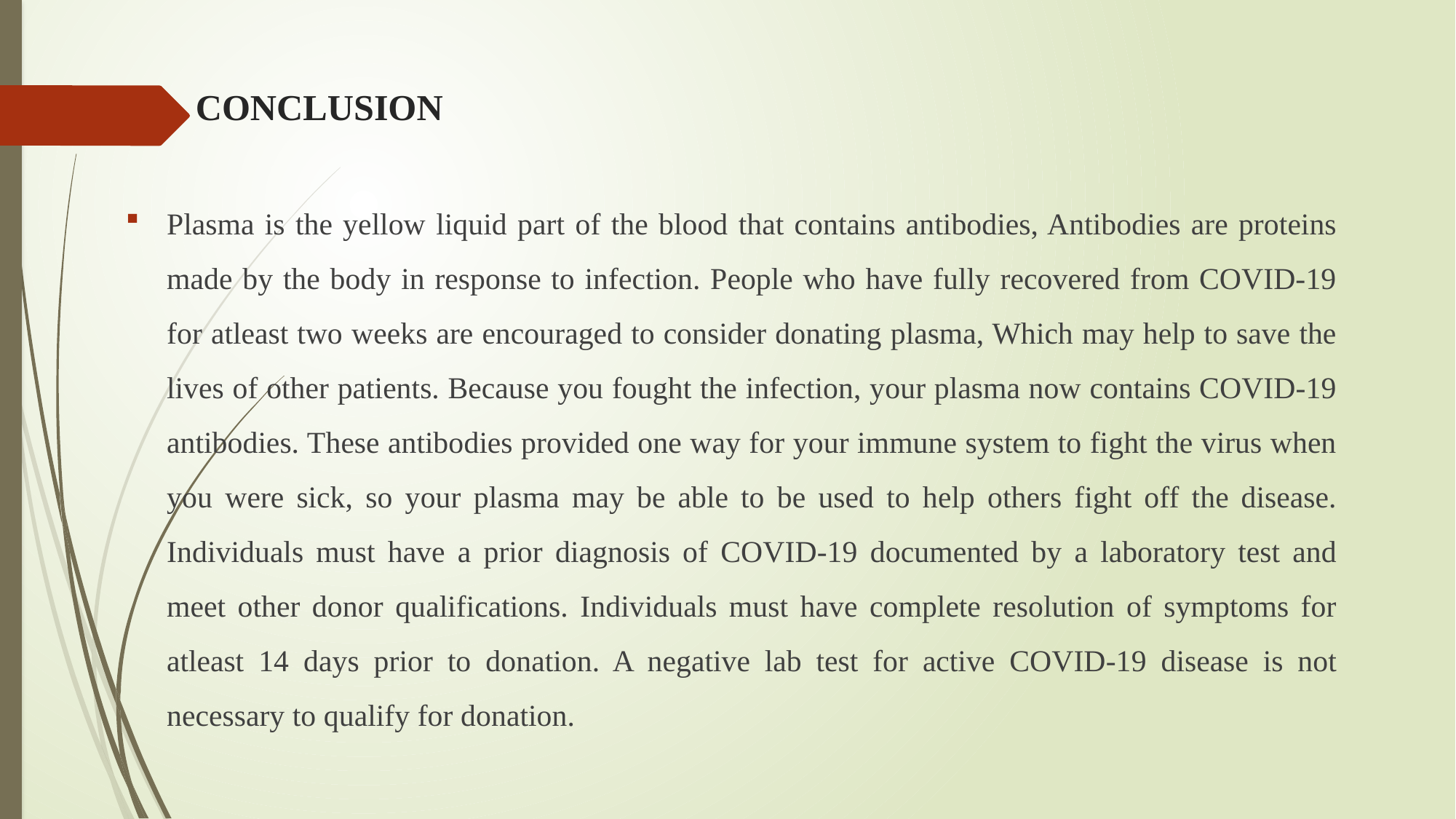

# CONCLUSION
Plasma is the yellow liquid part of the blood that contains antibodies, Antibodies are proteins made by the body in response to infection. People who have fully recovered from COVID-19 for atleast two weeks are encouraged to consider donating plasma, Which may help to save the lives of other patients. Because you fought the infection, your plasma now contains COVID-19 antibodies. These antibodies provided one way for your immune system to fight the virus when you were sick, so your plasma may be able to be used to help others fight off the disease. Individuals must have a prior diagnosis of COVID-19 documented by a laboratory test and meet other donor qualifications. Individuals must have complete resolution of symptoms for atleast 14 days prior to donation. A negative lab test for active COVID-19 disease is not necessary to qualify for donation.